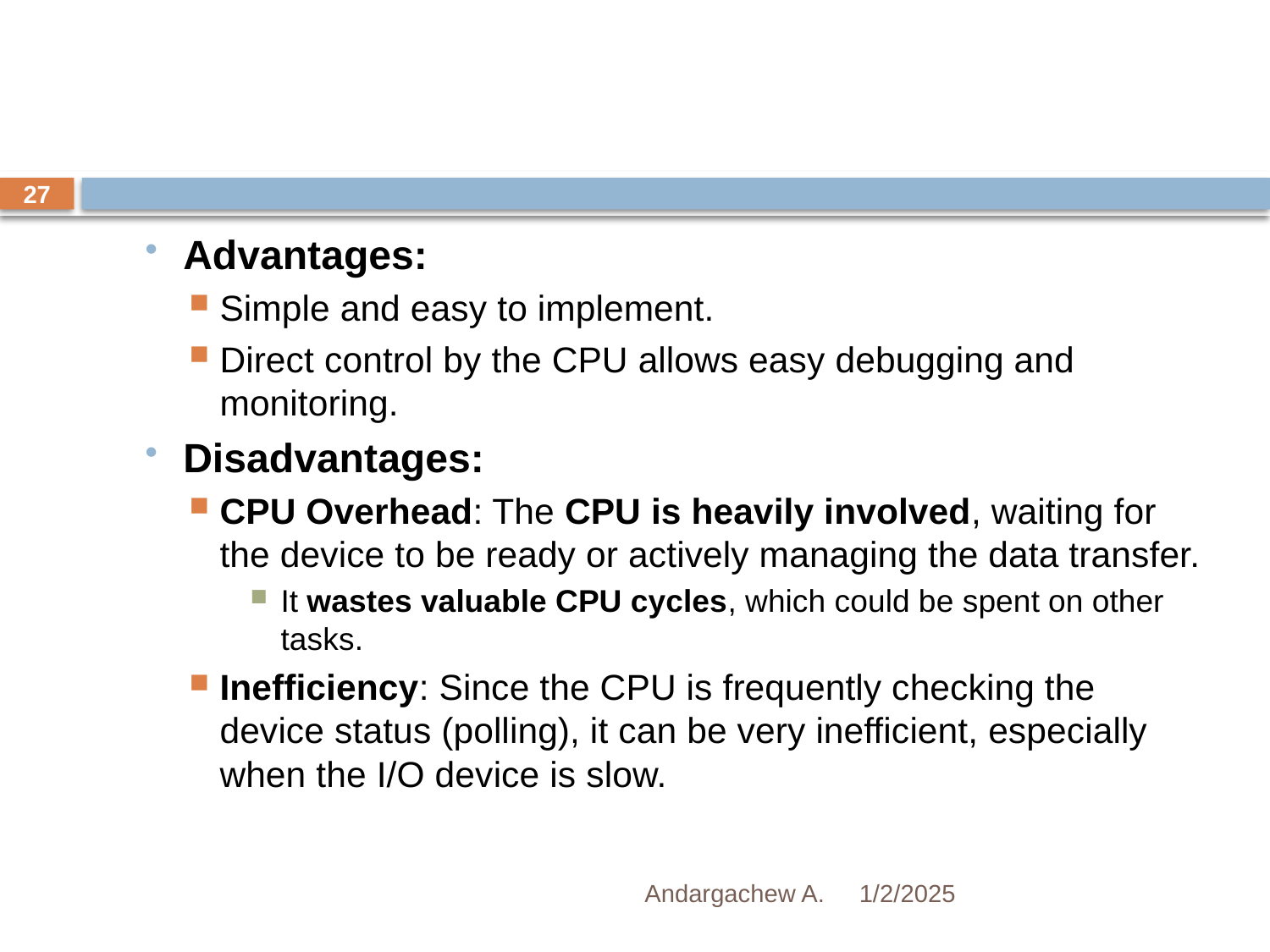

#
27
Advantages:
Simple and easy to implement.
Direct control by the CPU allows easy debugging and monitoring.
Disadvantages:
CPU Overhead: The CPU is heavily involved, waiting for the device to be ready or actively managing the data transfer.
It wastes valuable CPU cycles, which could be spent on other tasks.
Inefficiency: Since the CPU is frequently checking the device status (polling), it can be very inefficient, especially when the I/O device is slow.
Andargachew A.
1/2/2025